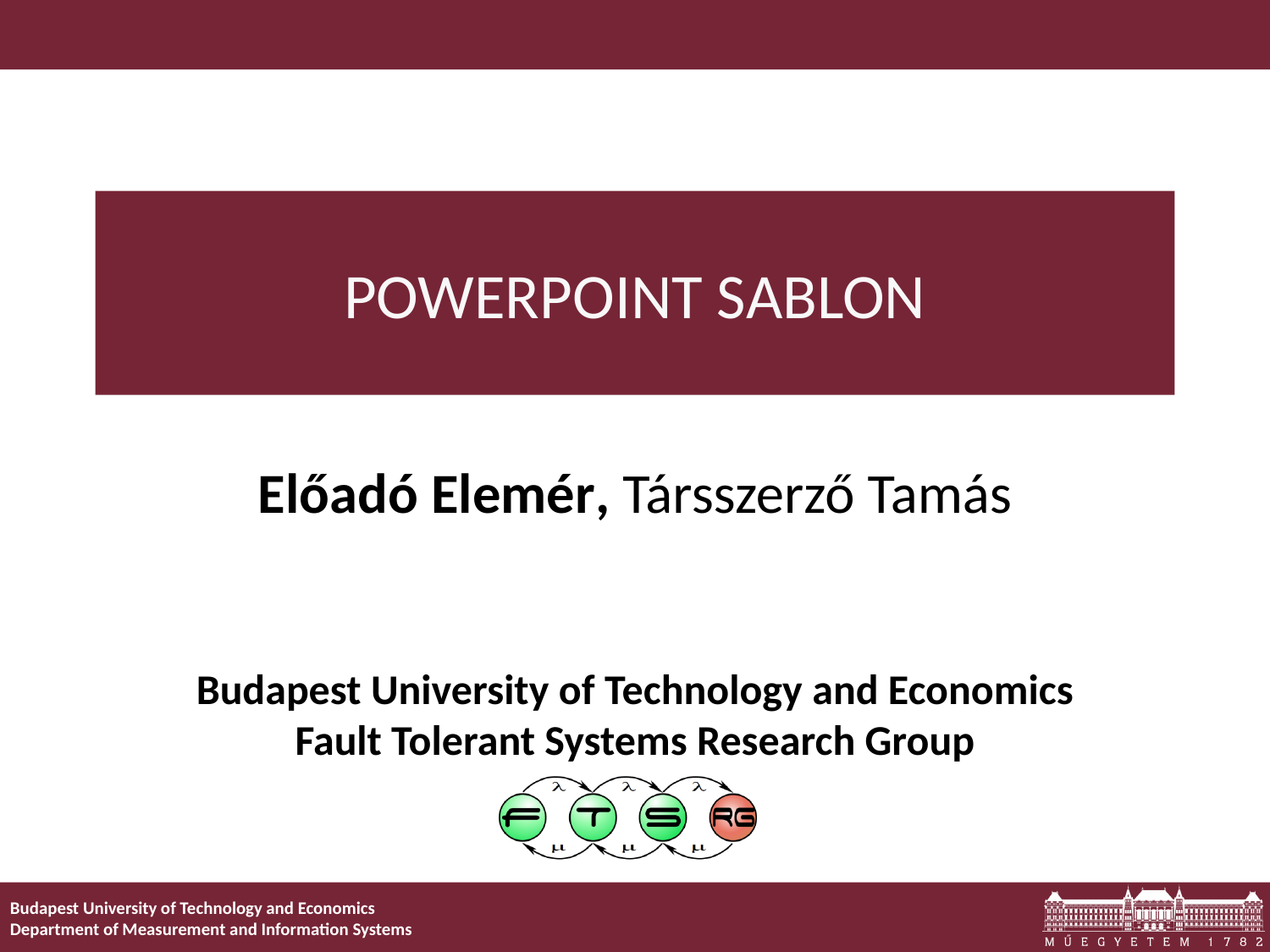

# PowerPoint sablon
Előadó Elemér, Társszerző Tamás